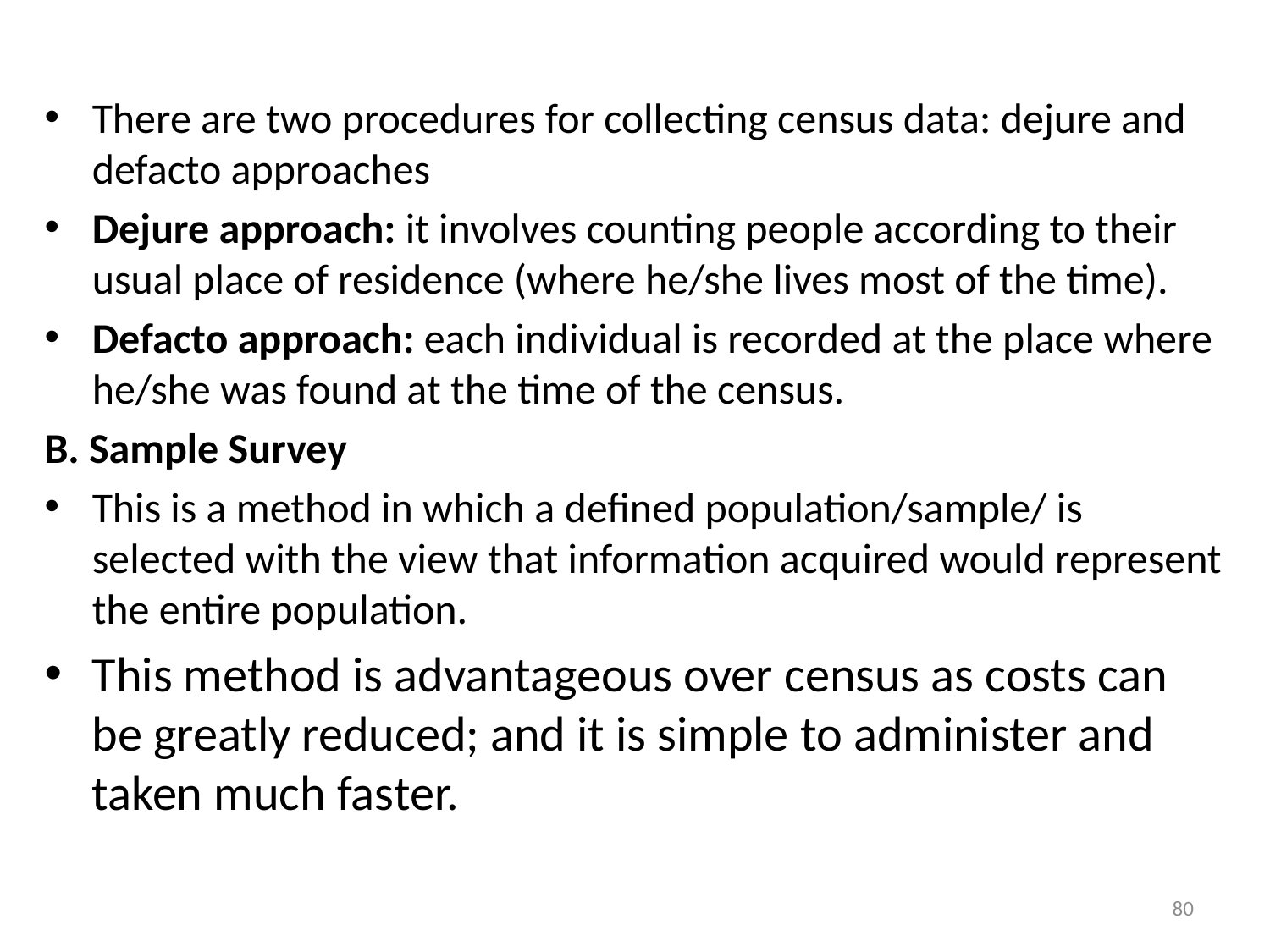

#
There are two procedures for collecting census data: dejure and defacto approaches
Dejure approach: it involves counting people according to their usual place of residence (where he/she lives most of the time).
Defacto approach: each individual is recorded at the place where he/she was found at the time of the census.
B. Sample Survey
This is a method in which a defined population/sample/ is selected with the view that information acquired would represent the entire population.
This method is advantageous over census as costs can be greatly reduced; and it is simple to administer and taken much faster.

80